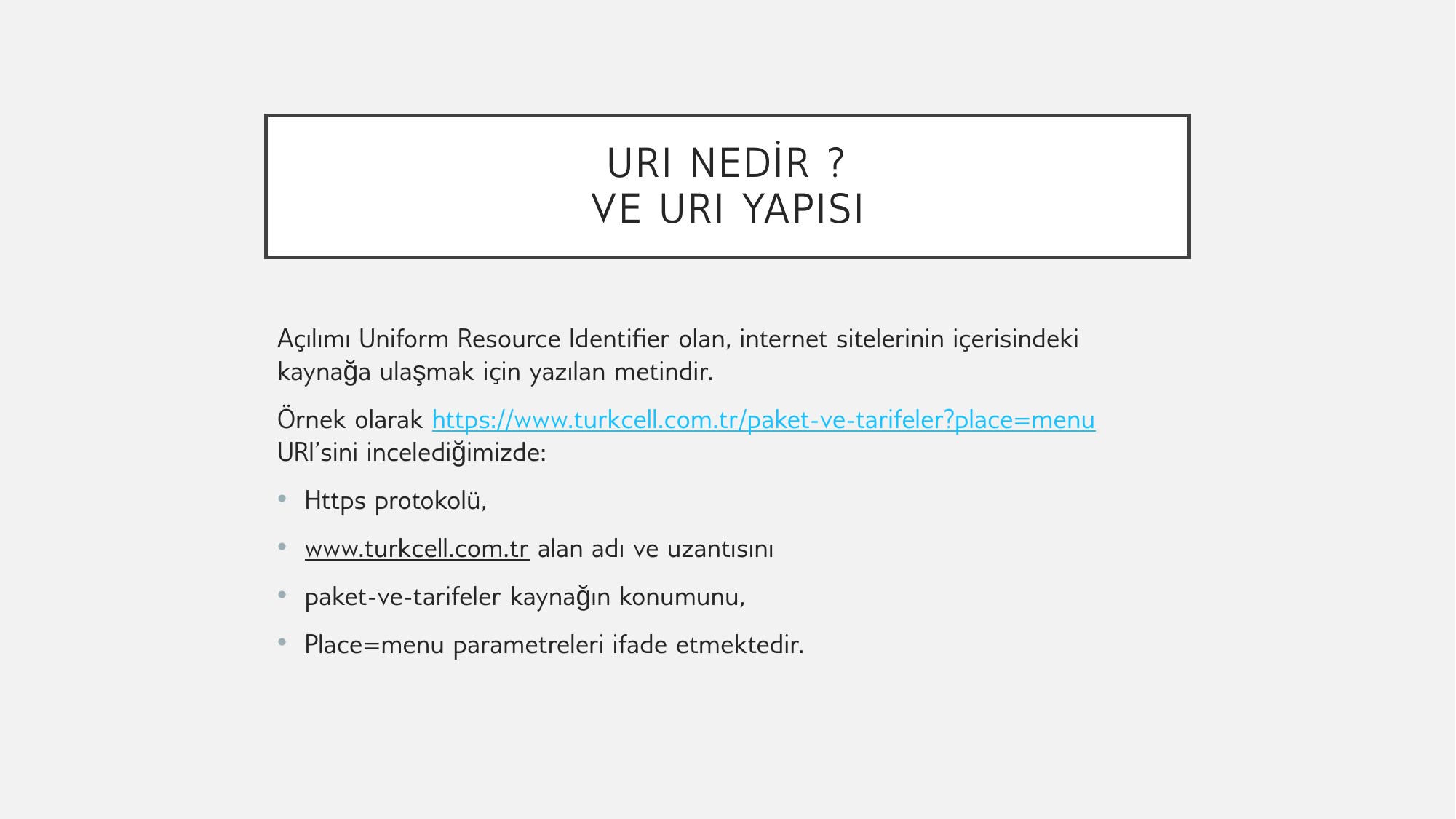

# URI nedir ? Ve urı yapısı
Açılımı Uniform Resource Identifier olan, internet sitelerinin içerisindeki kaynağa ulaşmak için yazılan metindir.
Örnek olarak https://www.turkcell.com.tr/paket-ve-tarifeler?place=menu URI’sini incelediğimizde:
Https protokolü,
www.turkcell.com.tr alan adı ve uzantısını
paket-ve-tarifeler kaynağın konumunu,
Place=menu parametreleri ifade etmektedir.